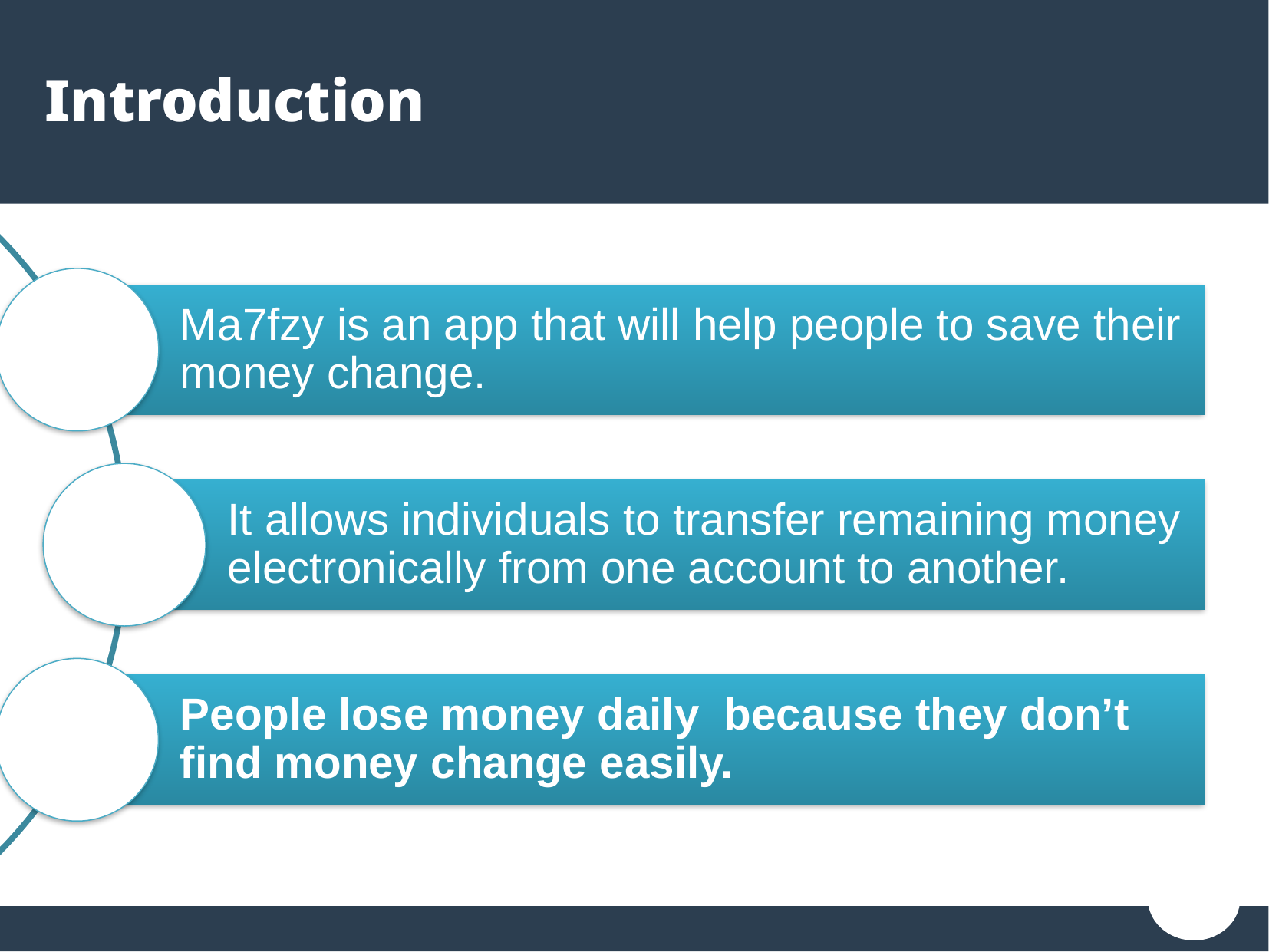

Introduction
Ma7fzy is an app that will help people to save their money change.
It allows individuals to transfer remaining money electronically from one account to another.
People lose money daily  because they don’t find money change easily.